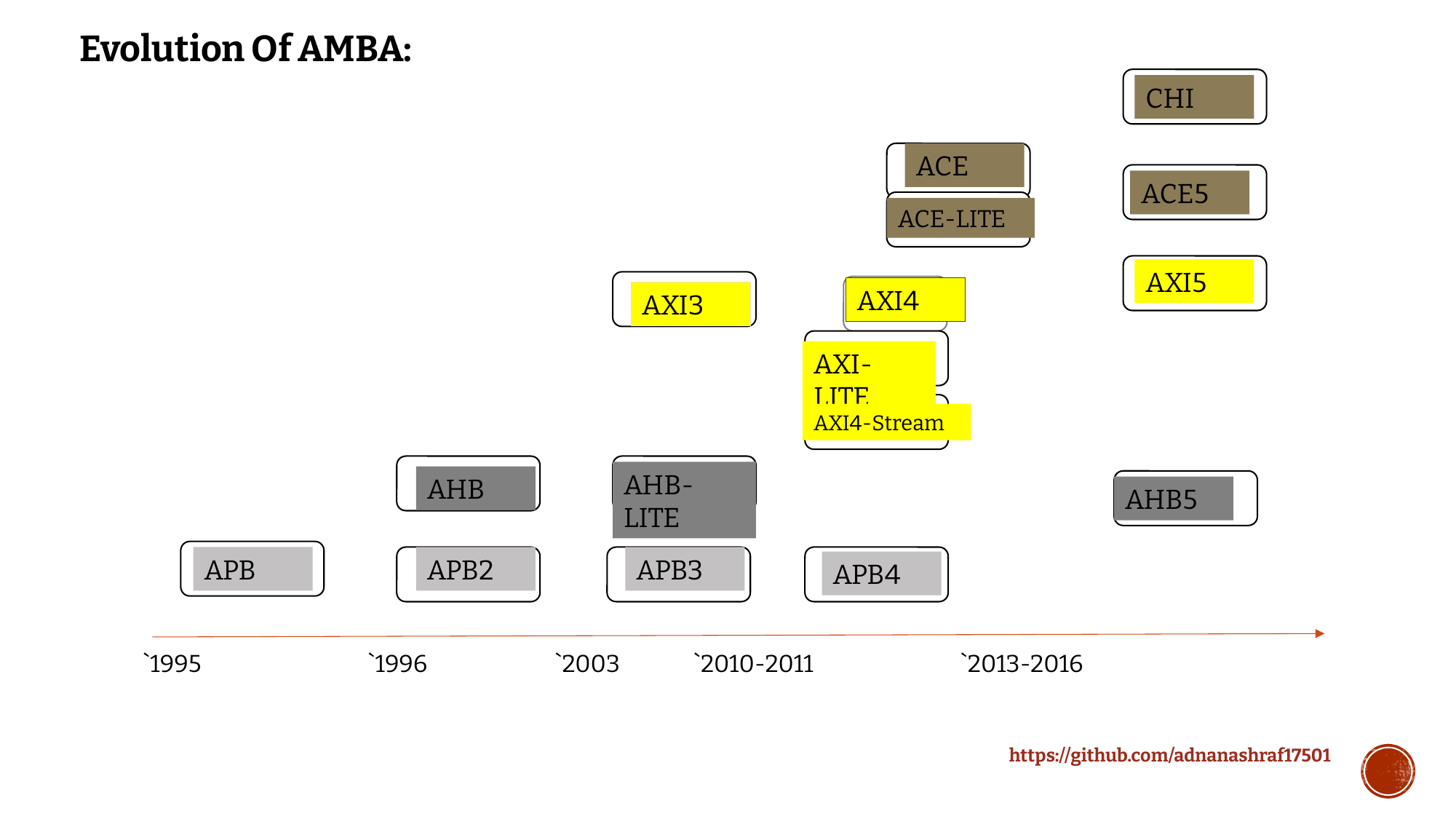

Evolution Of AMBA:

a
CHI
ACE
a
a
ACE5
a
ACE-LITE
a
AXI5
a

AXI4
AXI3
a
AXI-LITE
a
AXI4-Stream
a
a
AHB-LITE
AHB
a
AHB5
a
APB2
APB3
APB
a
a
a
APB4
`1995                                  `1996                          `2003               `2010-2011                              `2013-2016
https://github.com/adnanashraf17501